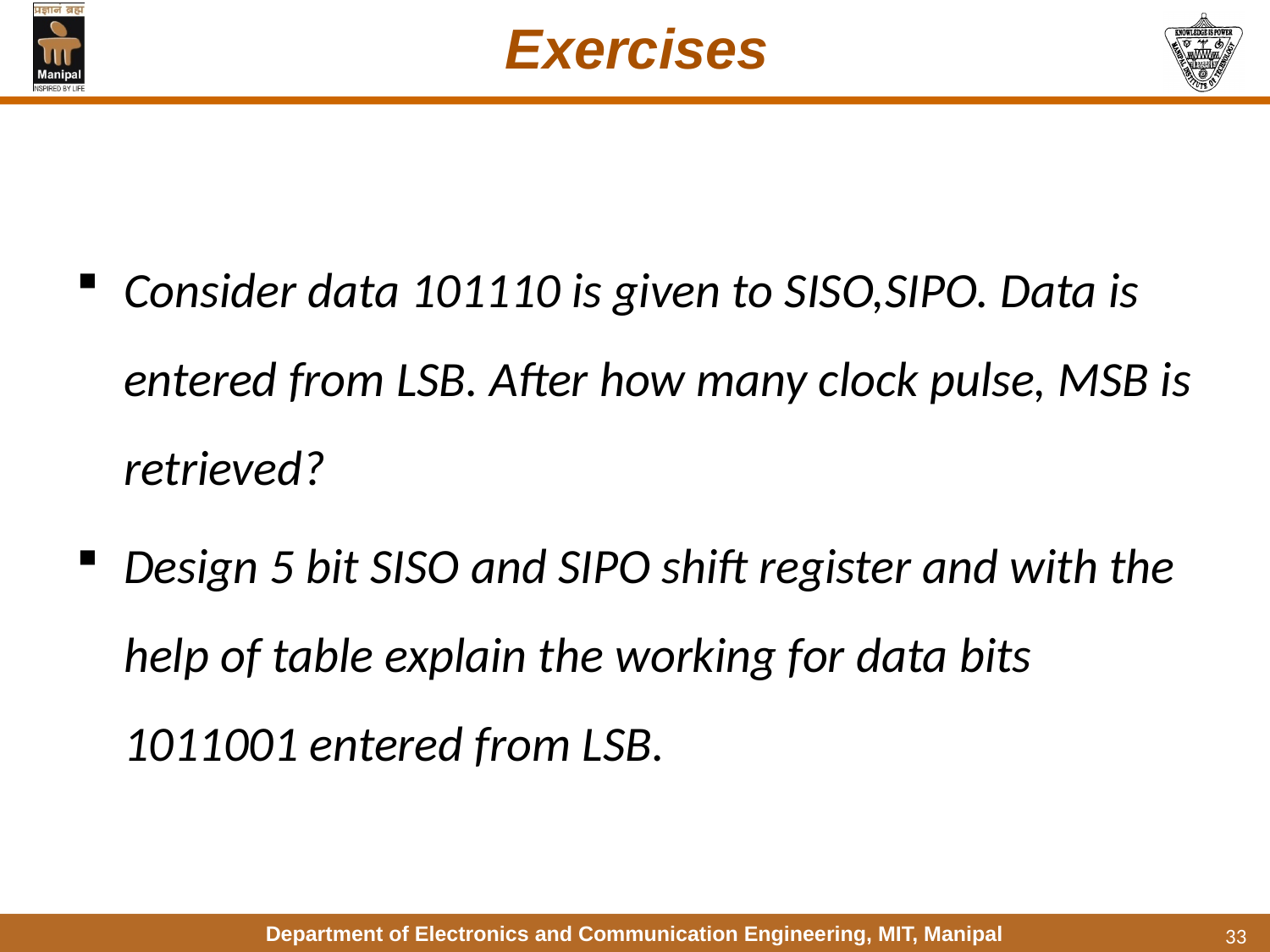

# Exercises
Consider data 101110 is given to SISO,SIPO. Data is entered from LSB. After how many clock pulse, MSB is retrieved?
Design 5 bit SISO and SIPO shift register and with the help of table explain the working for data bits 1011001 entered from LSB.

33